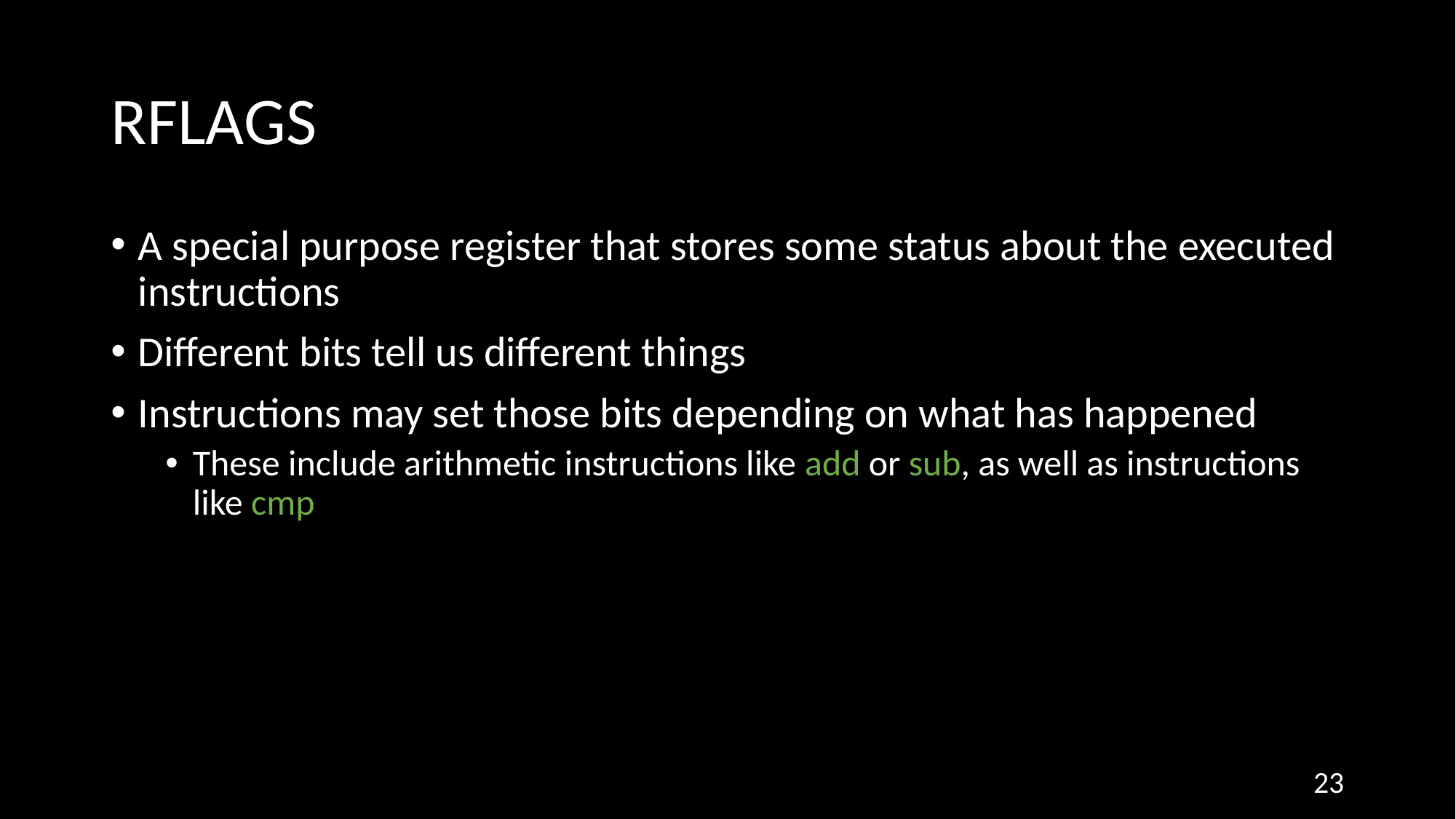

# RFLAGS
A special purpose register that stores some status about the executed instructions
Different bits tell us different things
Instructions may set those bits depending on what has happened
These include arithmetic instructions like add or sub, as well as instructions like cmp
23